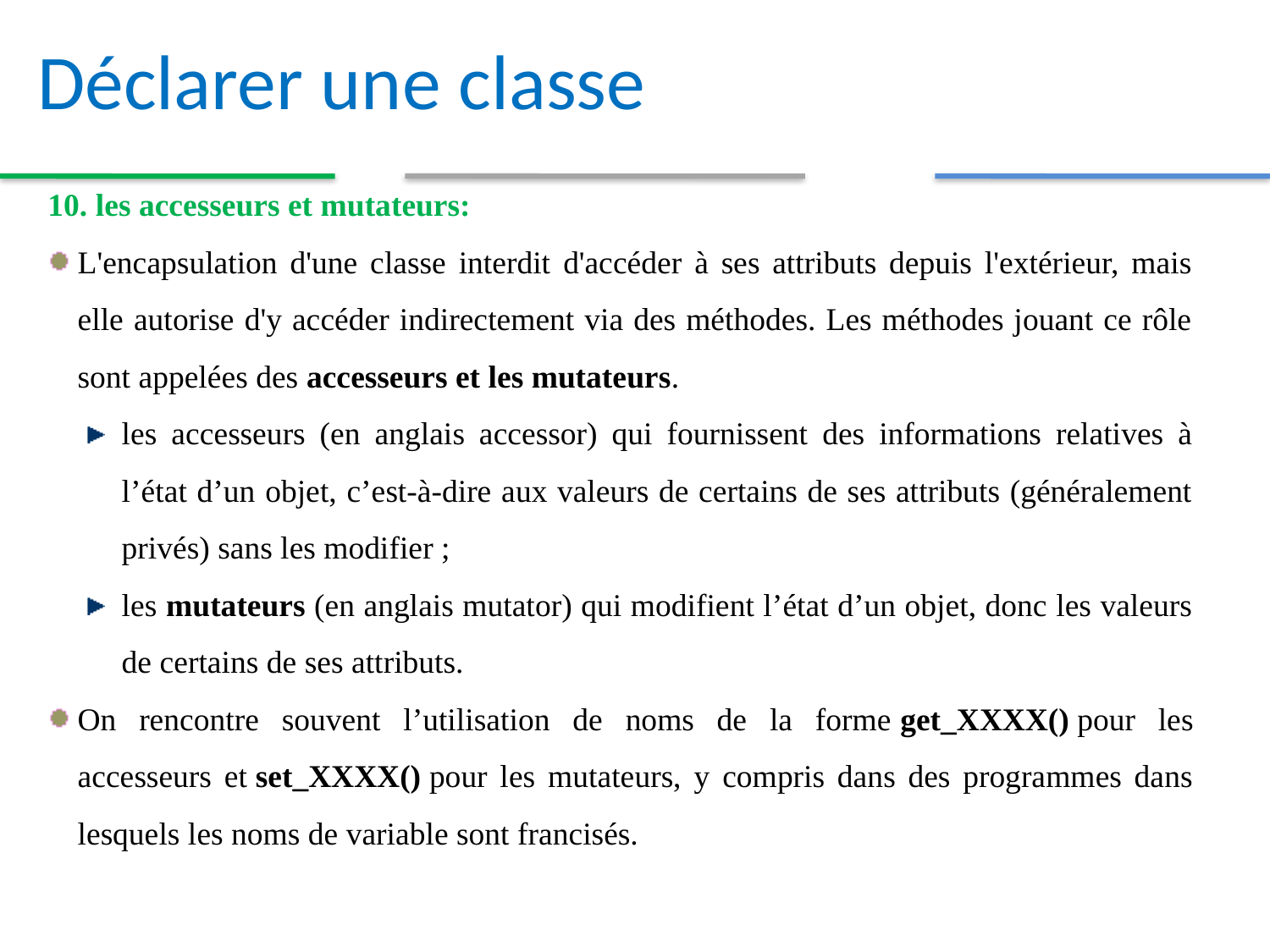

Déclarer une classe

10. les accesseurs et mutateurs:
L'encapsulation d'une classe interdit d'accéder à ses attributs depuis l'extérieur, mais elle autorise d'y accéder indirectement via des méthodes. Les méthodes jouant ce rôle sont appelées des accesseurs et les mutateurs.
les accesseurs (en anglais accessor) qui fournissent des informations relatives à l’état d’un objet, c’est-à-dire aux valeurs de certains de ses attributs (généralement privés) sans les modifier ;
les mutateurs (en anglais mutator) qui modifient l’état d’un objet, donc les valeurs de certains de ses attributs.
On rencontre souvent l’utilisation de noms de la forme get_XXXX() pour les accesseurs et set_XXXX() pour les mutateurs, y compris dans des programmes dans lesquels les noms de variable sont francisés.